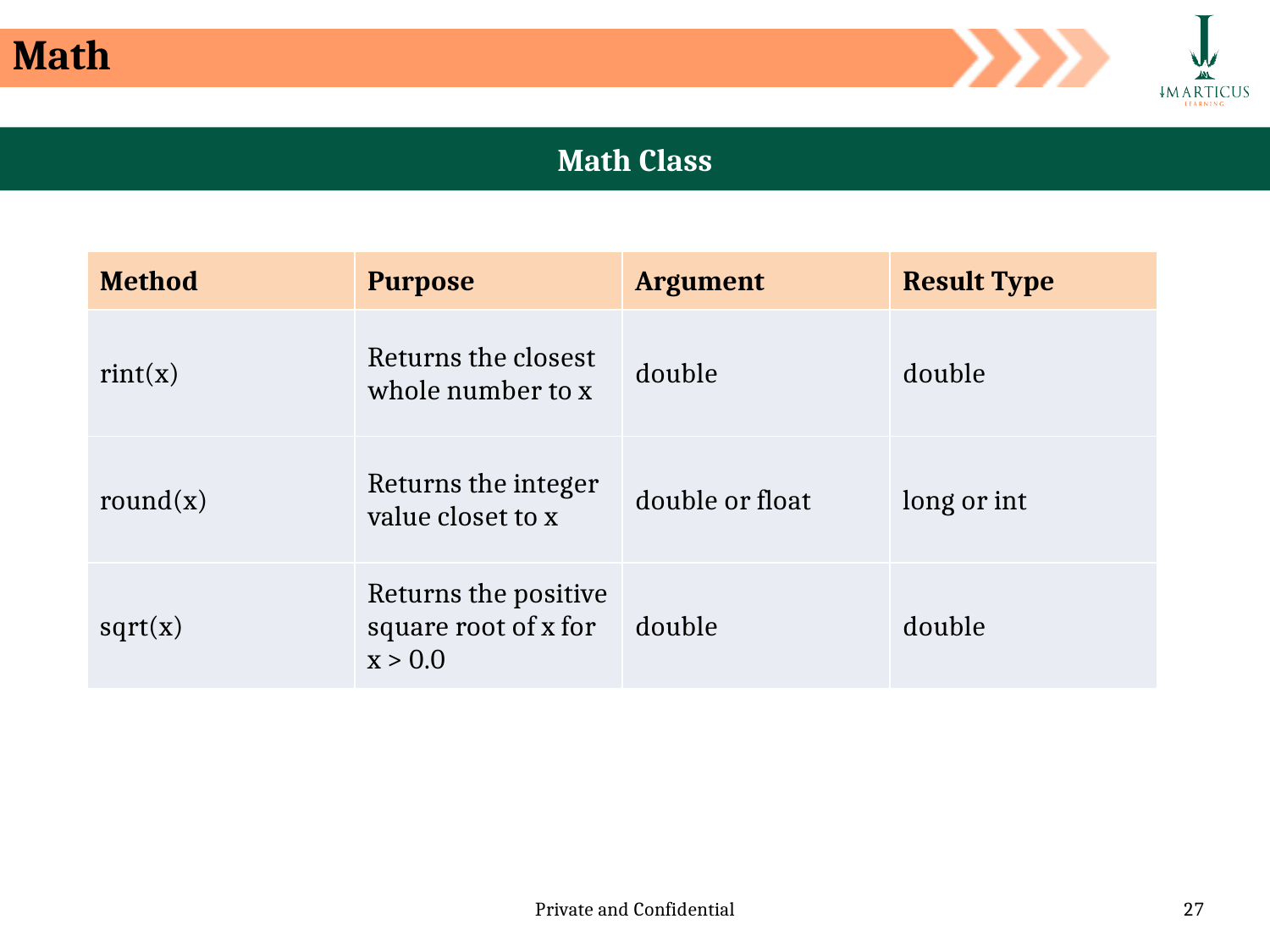

Math

Math Class
| Method | Purpose | Argument | Result Type |
| --- | --- | --- | --- |
| rint(x) | Returns the closest whole number to x | double | double |
| round(x) | Returns the integer value closet to x | double or float | long or int |
| sqrt(x) | Returns the positive square root of x for x > 0.0 | double | double |